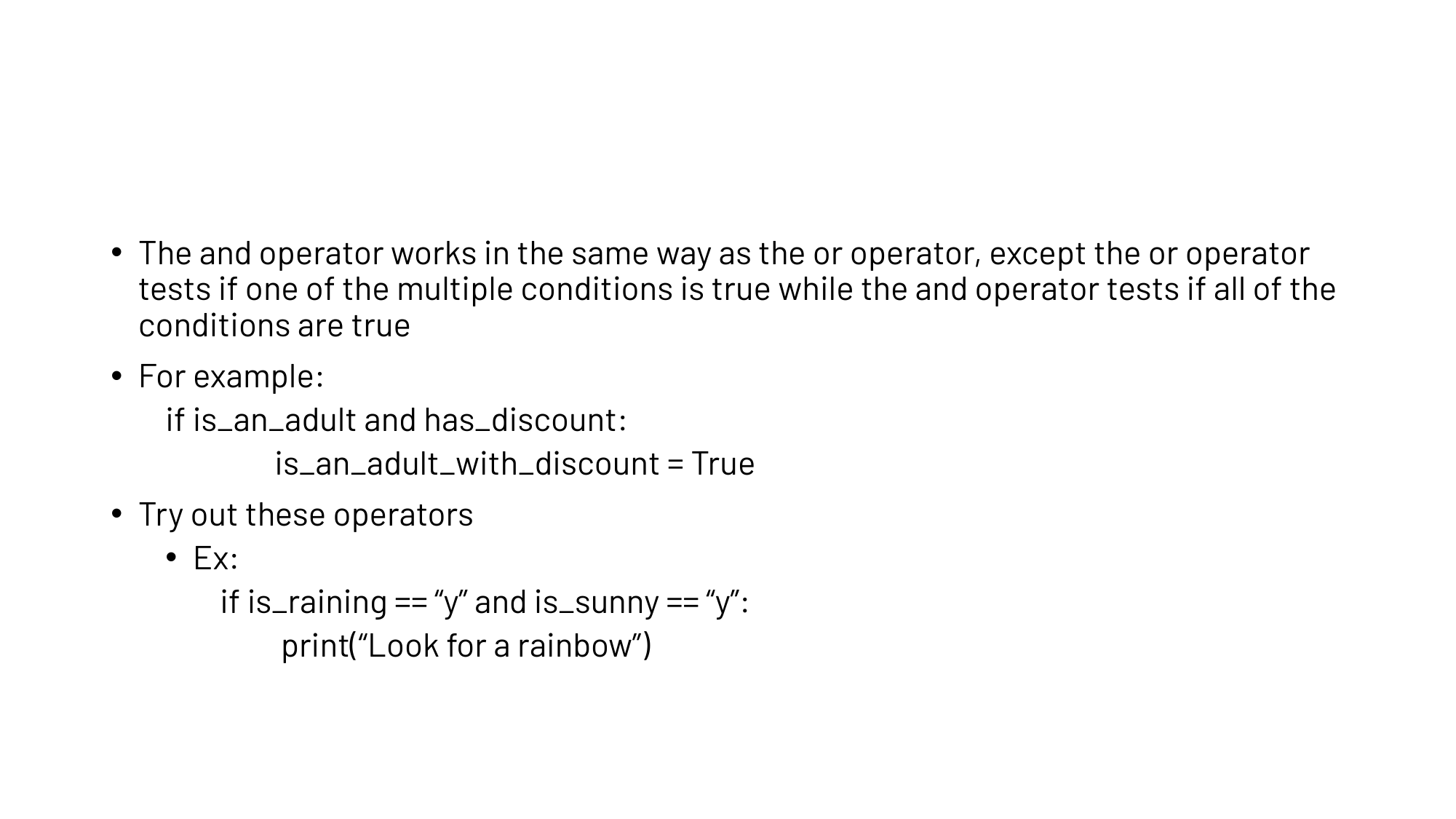

The and operator works in the same way as the or operator, except the or operator tests if one of the multiple conditions is true while the and operator tests if all of the conditions are true
For example:
if is_an_adult and has_discount:
	is_an_adult_with_discount = True
Try out these operators
Ex:
if is_raining == “y” and is_sunny == “y”:
         print(“Look for a rainbow”)